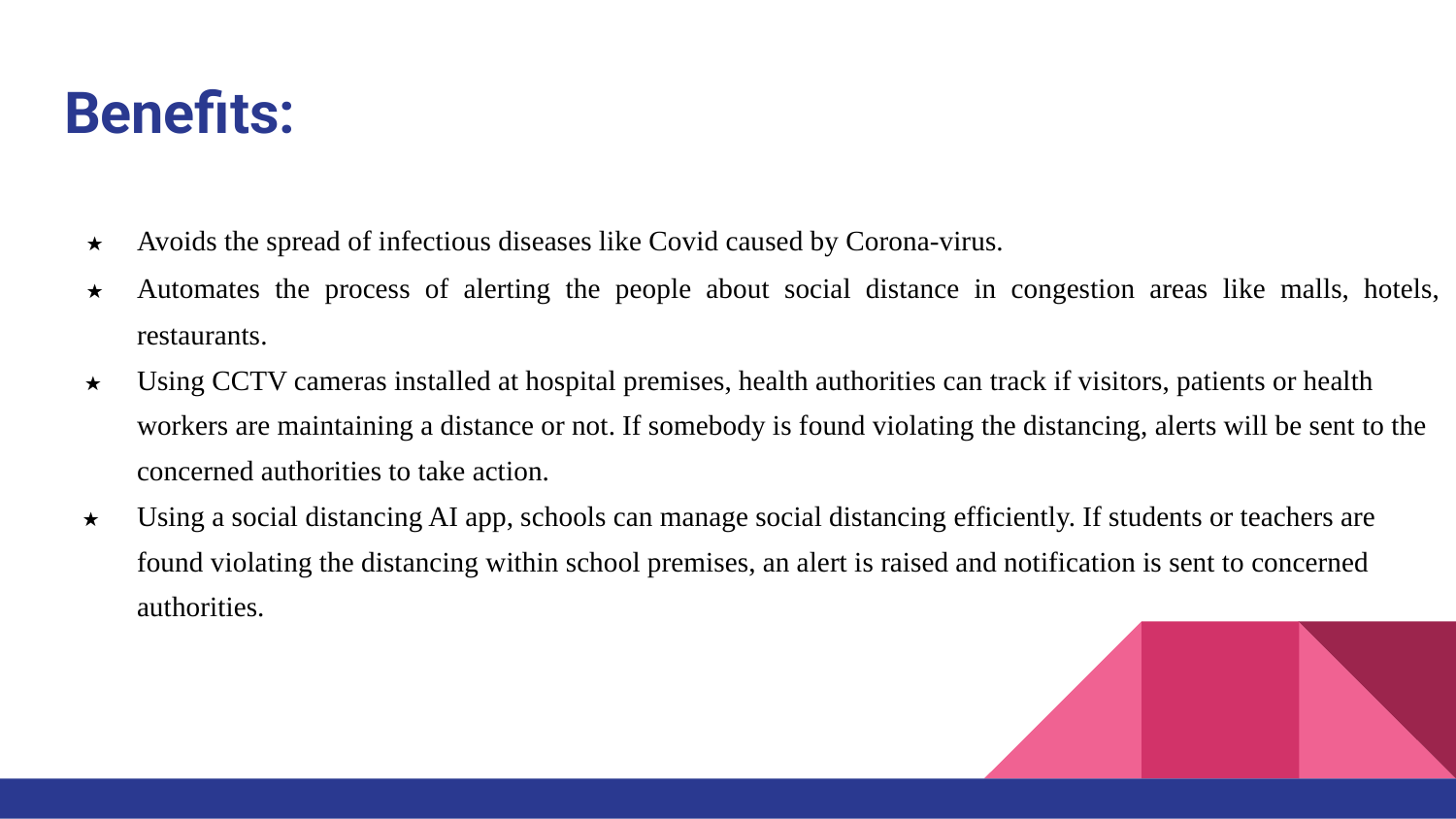

# Benefits:
Avoids the spread of infectious diseases like Covid caused by Corona-virus.
Automates the process of alerting the people about social distance in congestion areas like malls, hotels, restaurants.
Using CCTV cameras installed at hospital premises, health authorities can track if visitors, patients or health workers are maintaining a distance or not. If somebody is found violating the distancing, alerts will be sent to the concerned authorities to take action.
Using a social distancing AI app, schools can manage social distancing efficiently. If students or teachers are found violating the distancing within school premises, an alert is raised and notification is sent to concerned authorities.